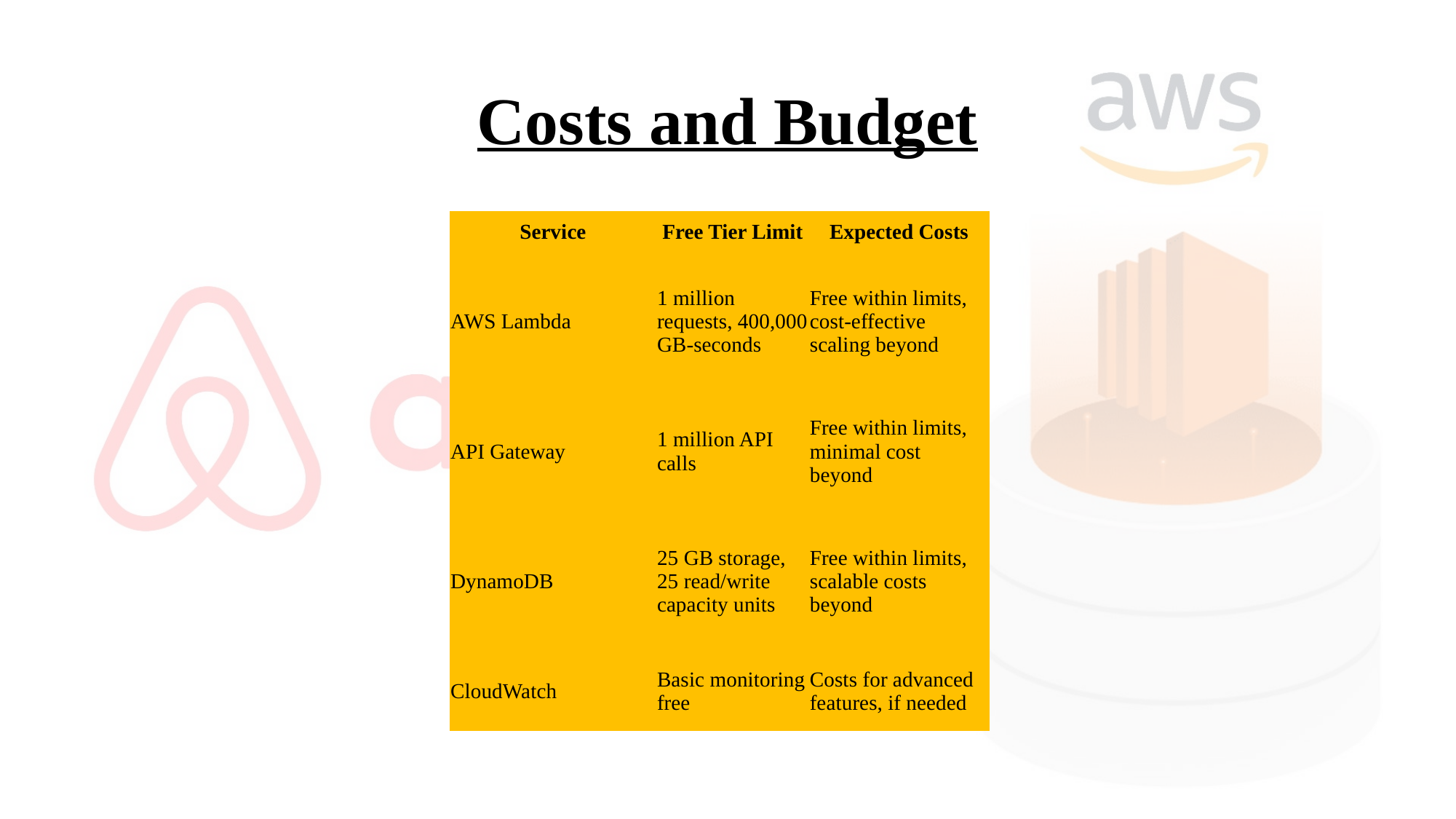

# Costs and Budget
| Service | Free Tier Limit | Expected Costs |
| --- | --- | --- |
| AWS Lambda | 1 million requests, 400,000 GB-seconds | Free within limits, cost-effective scaling beyond |
| API Gateway | 1 million API calls | Free within limits, minimal cost beyond |
| DynamoDB | 25 GB storage, 25 read/write capacity units | Free within limits, scalable costs beyond |
| CloudWatch | Basic monitoring free | Costs for advanced features, if needed |